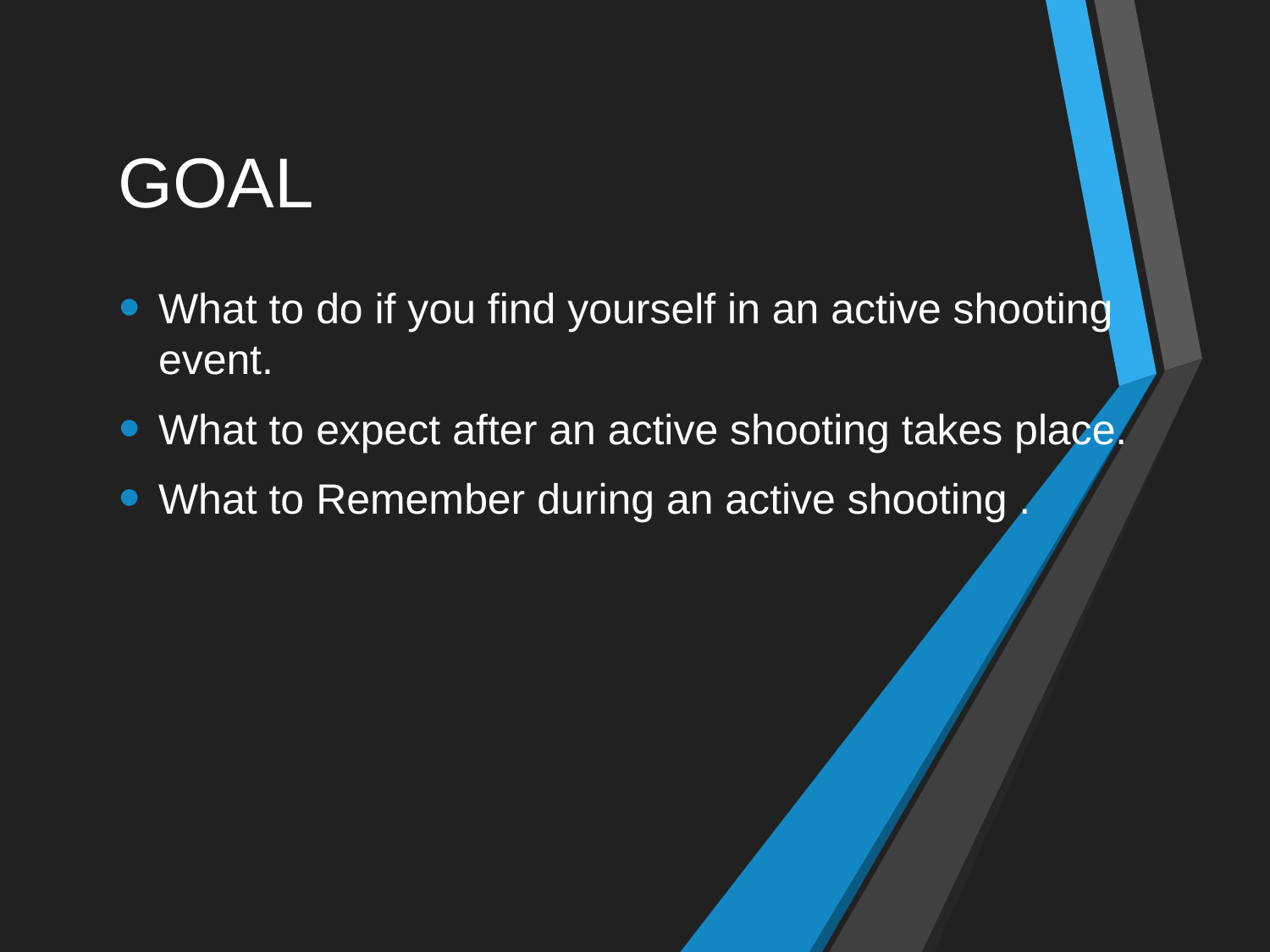

# GOAL
What to do if you find yourself in an active shooting event.
What to expect after an active shooting takes place.
What to Remember during an active shooting .